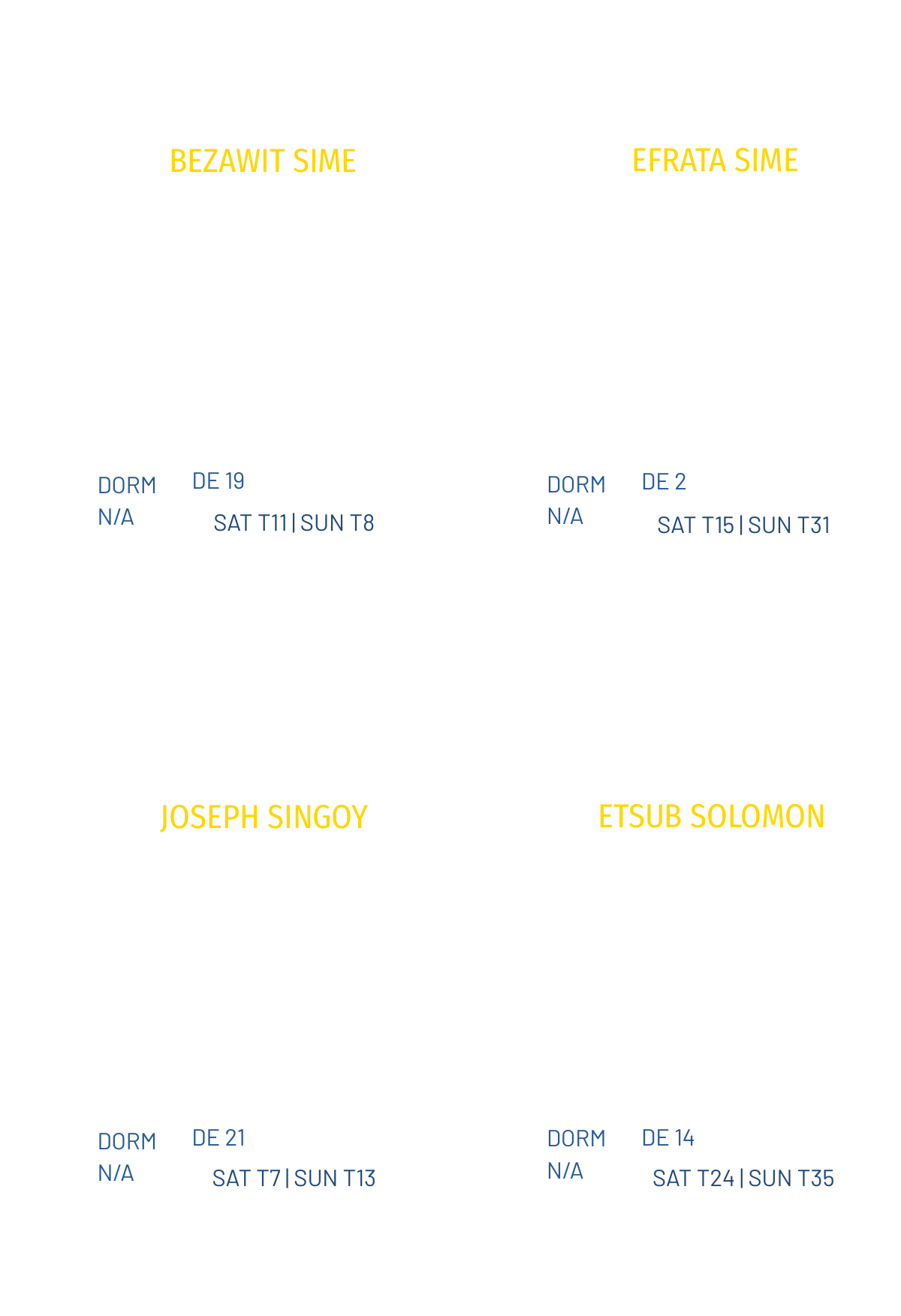

EFRATA SIME
BEZAWIT SIME
ATLANTA CAMPUS MINISTRY
NEW
PARTICIPANT
PARTICIPANT
DE 19
DE 2
DORM
DORM
N/A
N/A
SAT T11 | SUN T8
SAT T15 | SUN T31
ETSUB SOLOMON
JOSEPH SINGOY
ATLANTA CAMPUS MINISTRY
ATLANTA CAMPUS MINISTRY
PARTICIPANT
PARTICIPANT
DE 21
DE 14
DORM
DORM
N/A
N/A
SAT T7 | SUN T13
SAT T24 | SUN T35